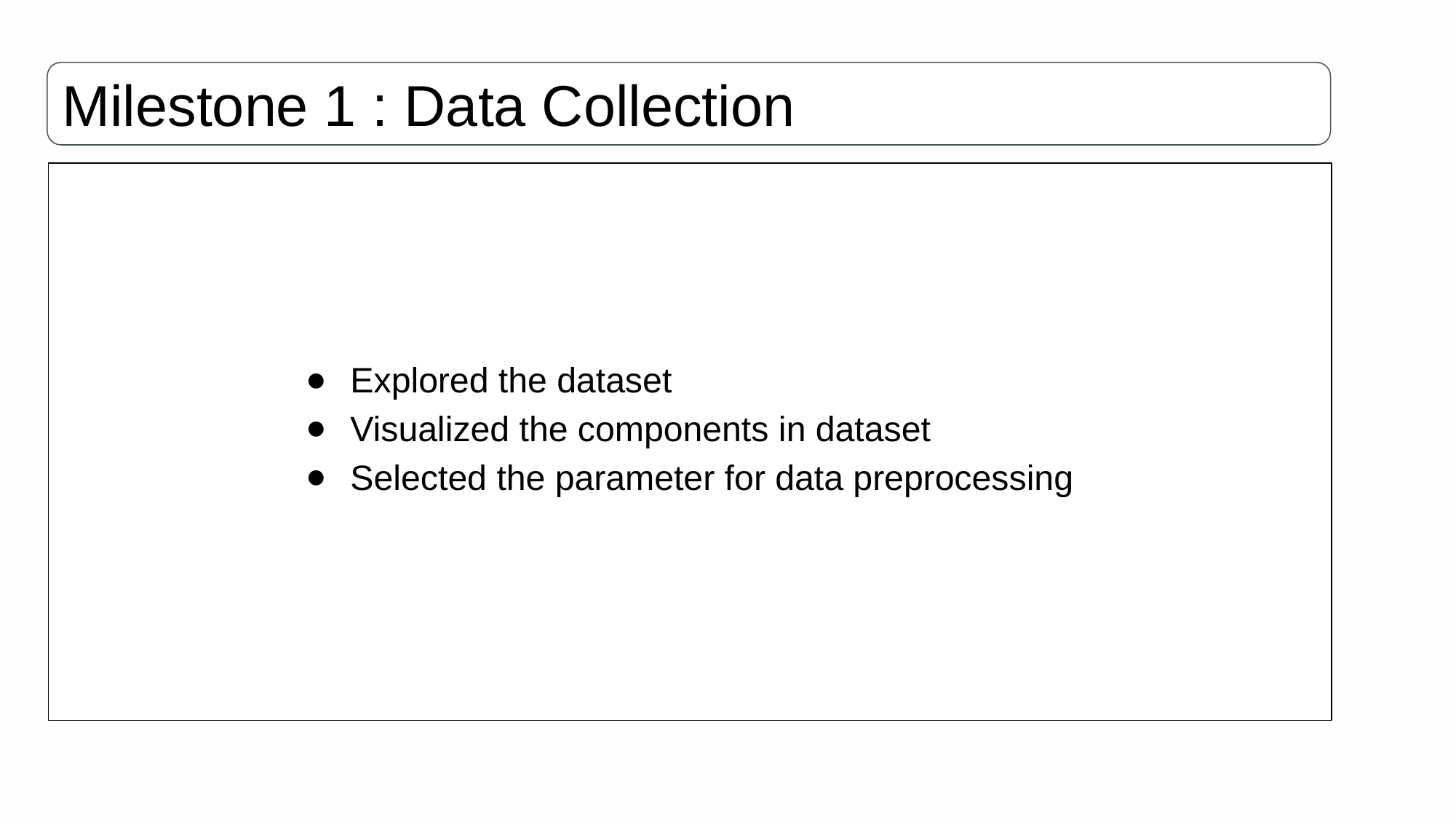

Milestone 1 : Data Collection
# Explored the dataset
Visualized the components in dataset
Selected the parameter for data preprocessing